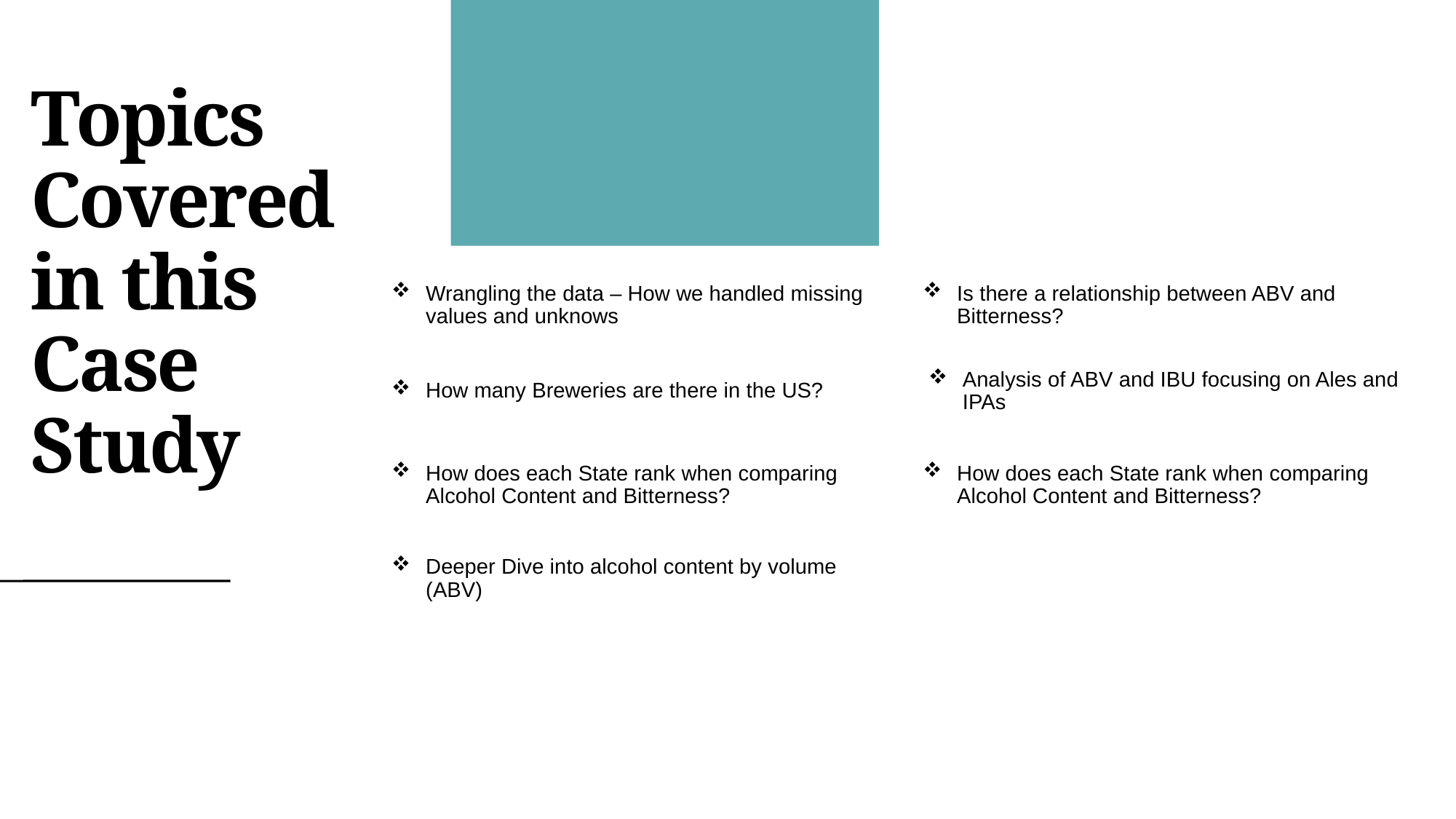

# Topics Covered in this Case Study
Wrangling the data – How we handled missing values and unknows
Is there a relationship between ABV and Bitterness?
How many Breweries are there in the US?
Analysis of ABV and IBU focusing on Ales and IPAs
How does each State rank when comparing Alcohol Content and Bitterness?
How does each State rank when comparing Alcohol Content and Bitterness?
Deeper Dive into alcohol content by volume (ABV)